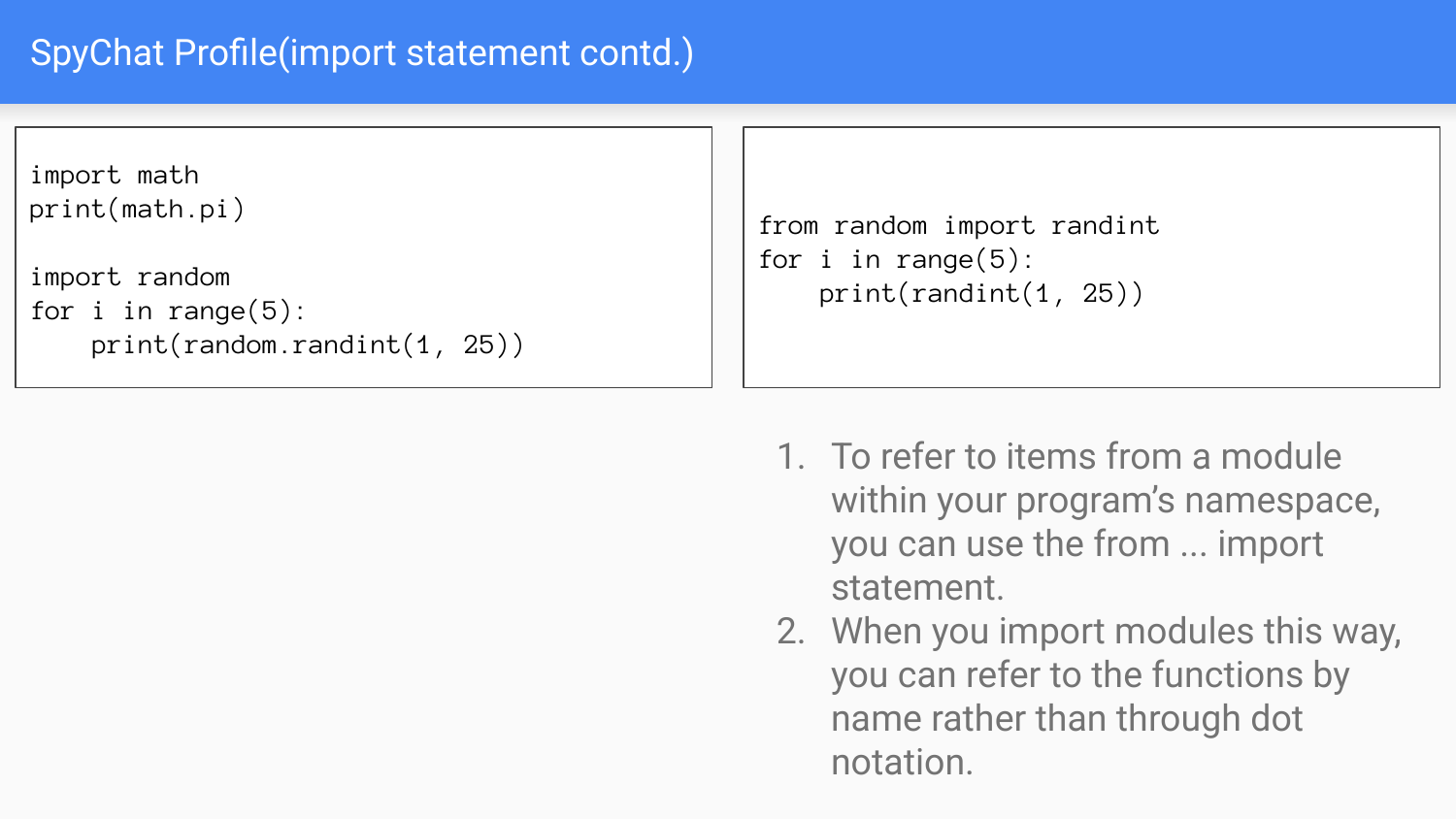

# SpyChat Profile(import statement contd.)
import math
print(math.pi)

import random
for i in range(5):
    print(random.randint(1, 25))
from random import randint
for i in range(5):
    print(randint(1, 25))
To refer to items from a module within your program’s namespace, you can use the from ... import statement.
When you import modules this way, you can refer to the functions by name rather than through dot notation.